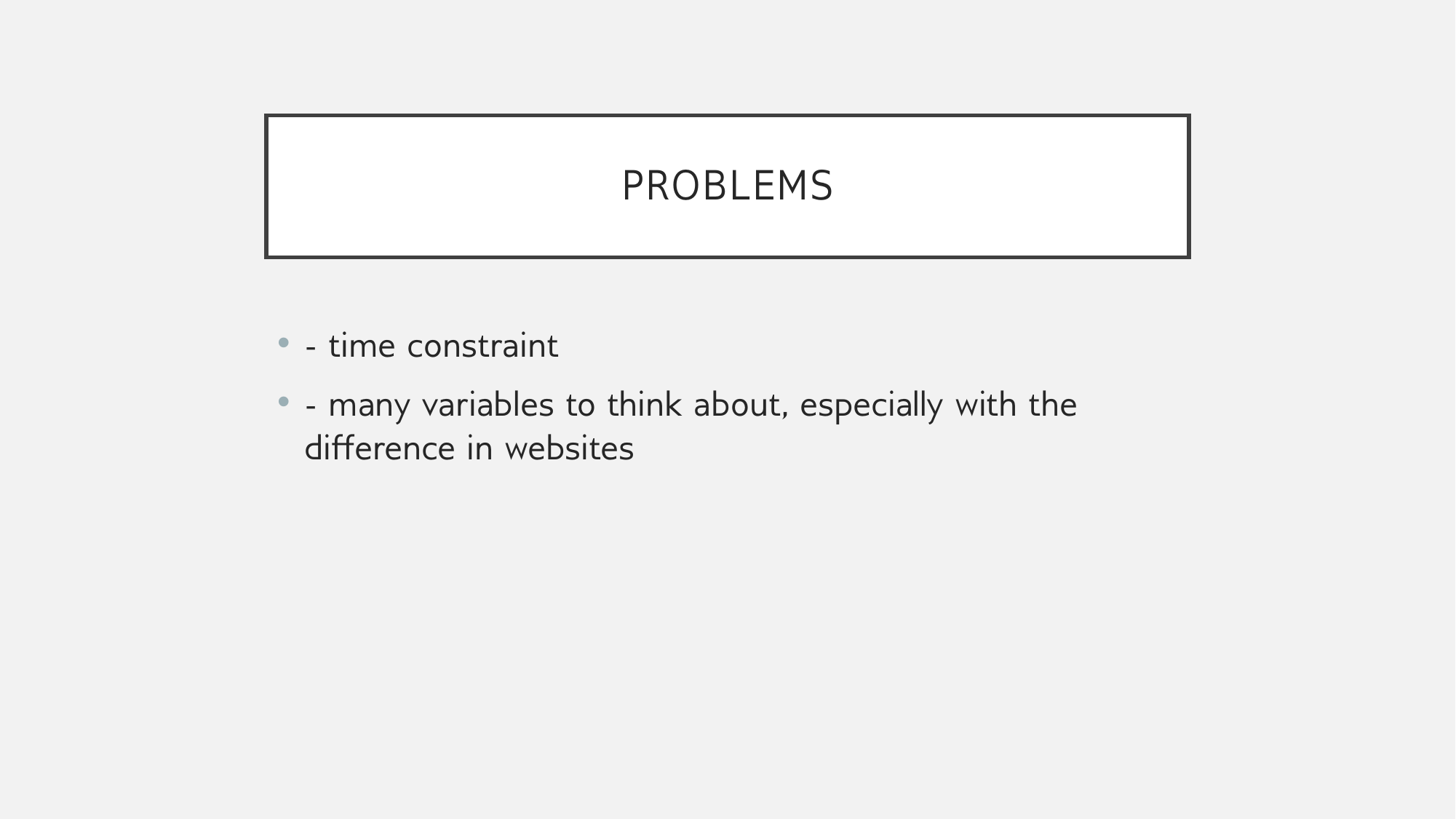

# Problems
- time constraint
- many variables to think about, especially with the difference in websites